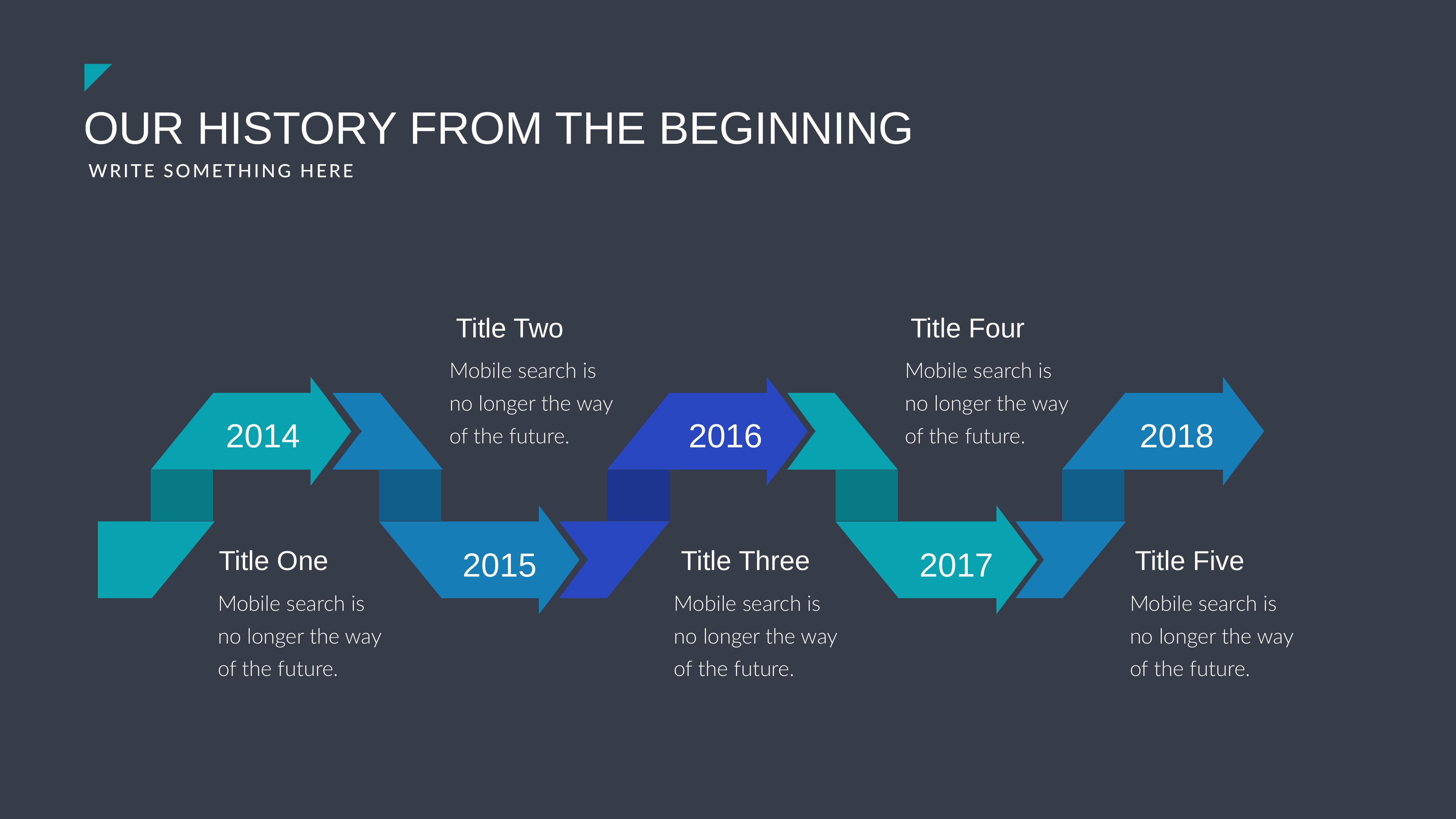

OUR HISTORY FROM THE BEGINNING
WRITE SOMETHING HERE
Title Two
Mobile search is no longer the way of the future.
Title Four
Mobile search is no longer the way of the future.

2014
2016
2018

Title One
Mobile search is no longer the way of the future.
Title Three
Mobile search is no longer the way of the future.
Title Five
Mobile search is no longer the way of the future.
2015
2017